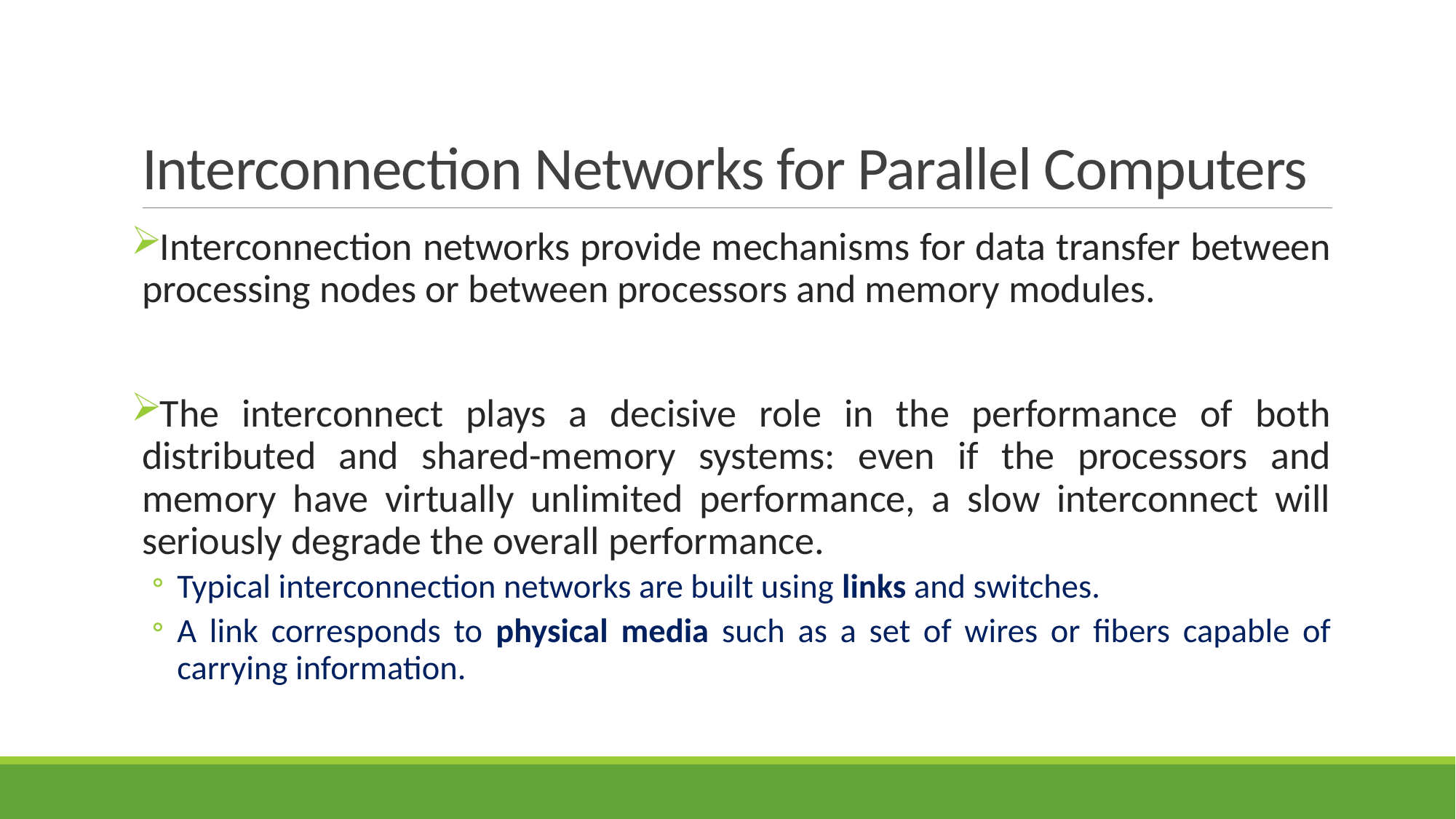

# Interconnection Networks for Parallel Computers
Interconnection networks provide mechanisms for data transfer between processing nodes or between processors and memory modules.

The interconnect plays a decisive role in the performance of both distributed and shared-memory systems: even if the processors and memory have virtually unlimited performance, a slow interconnect will seriously degrade the overall performance.
Typical interconnection networks are built using links and switches.
A link corresponds to physical media such as a set of wires or fibers capable of carrying information.